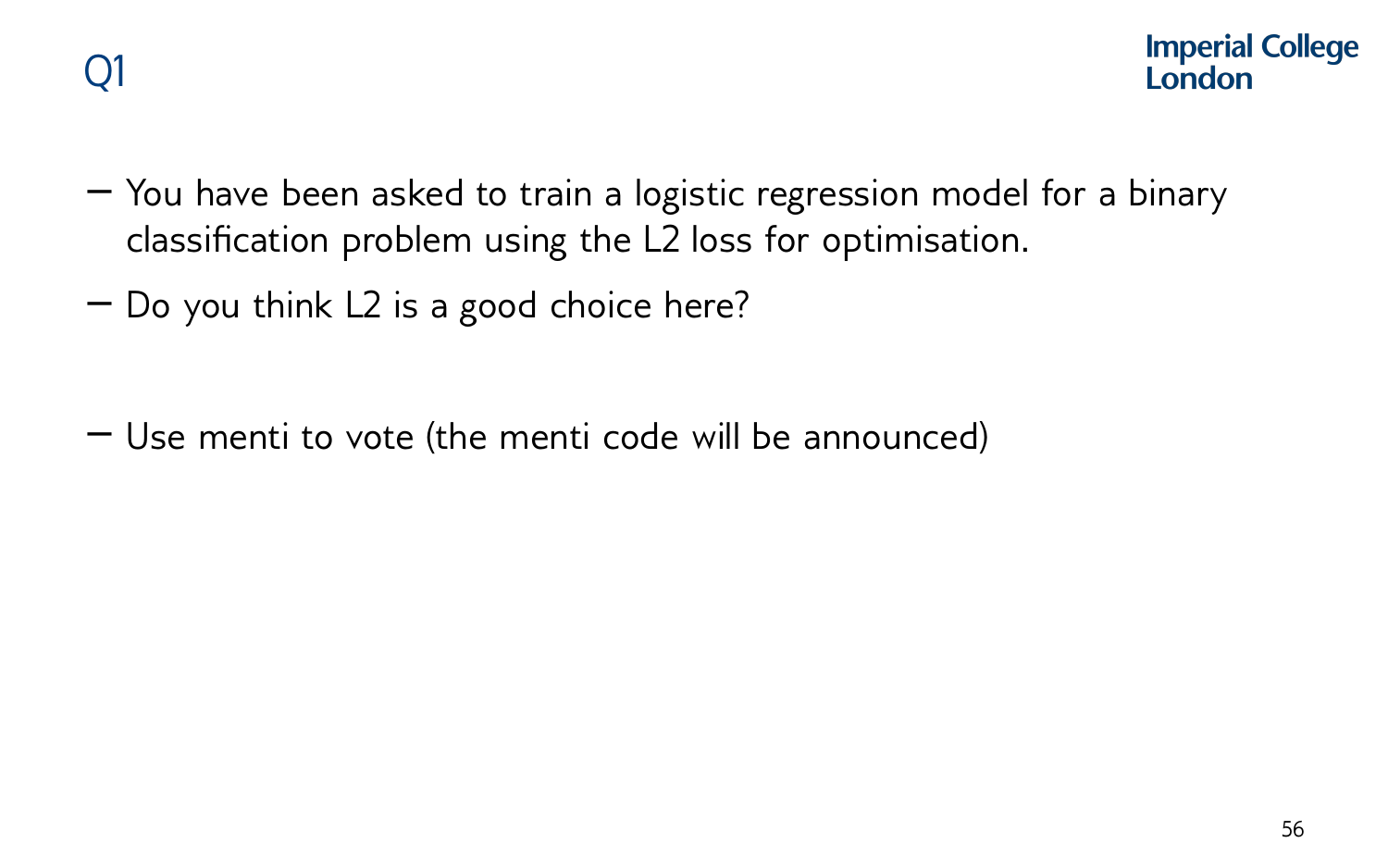

# Q1
You have been asked to train a logistic regression model for a binary classification problem using the L2 loss for optimisation.
Do you think L2 is a good choice here?

Use menti to vote (the menti code will be announced)

56